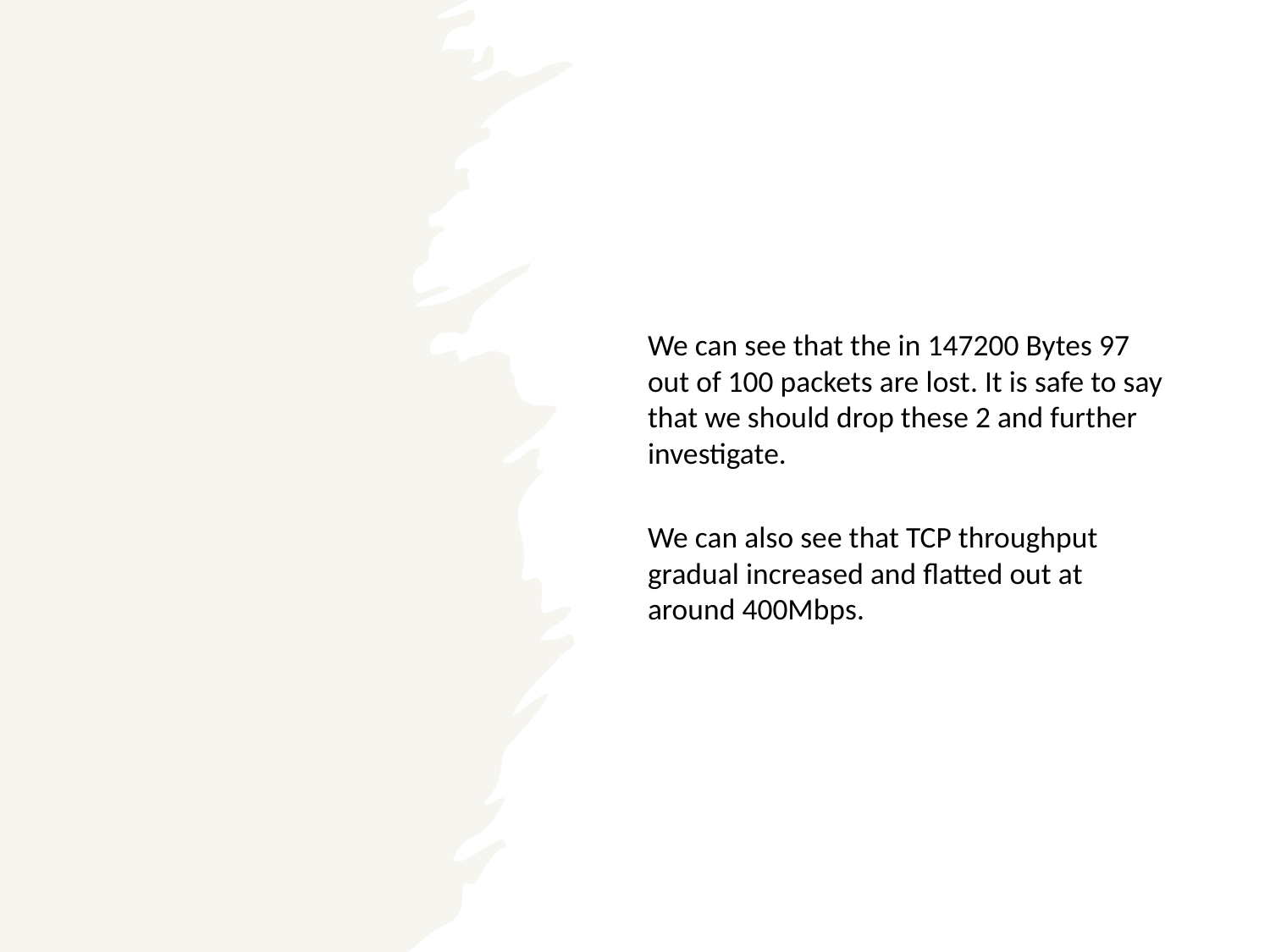

We can see that the in 147200 Bytes 97 out of 100 packets are lost. It is safe to say that we should drop these 2 and further investigate.

We can also see that TCP throughput gradual increased and flatted out at around 400Mbps.